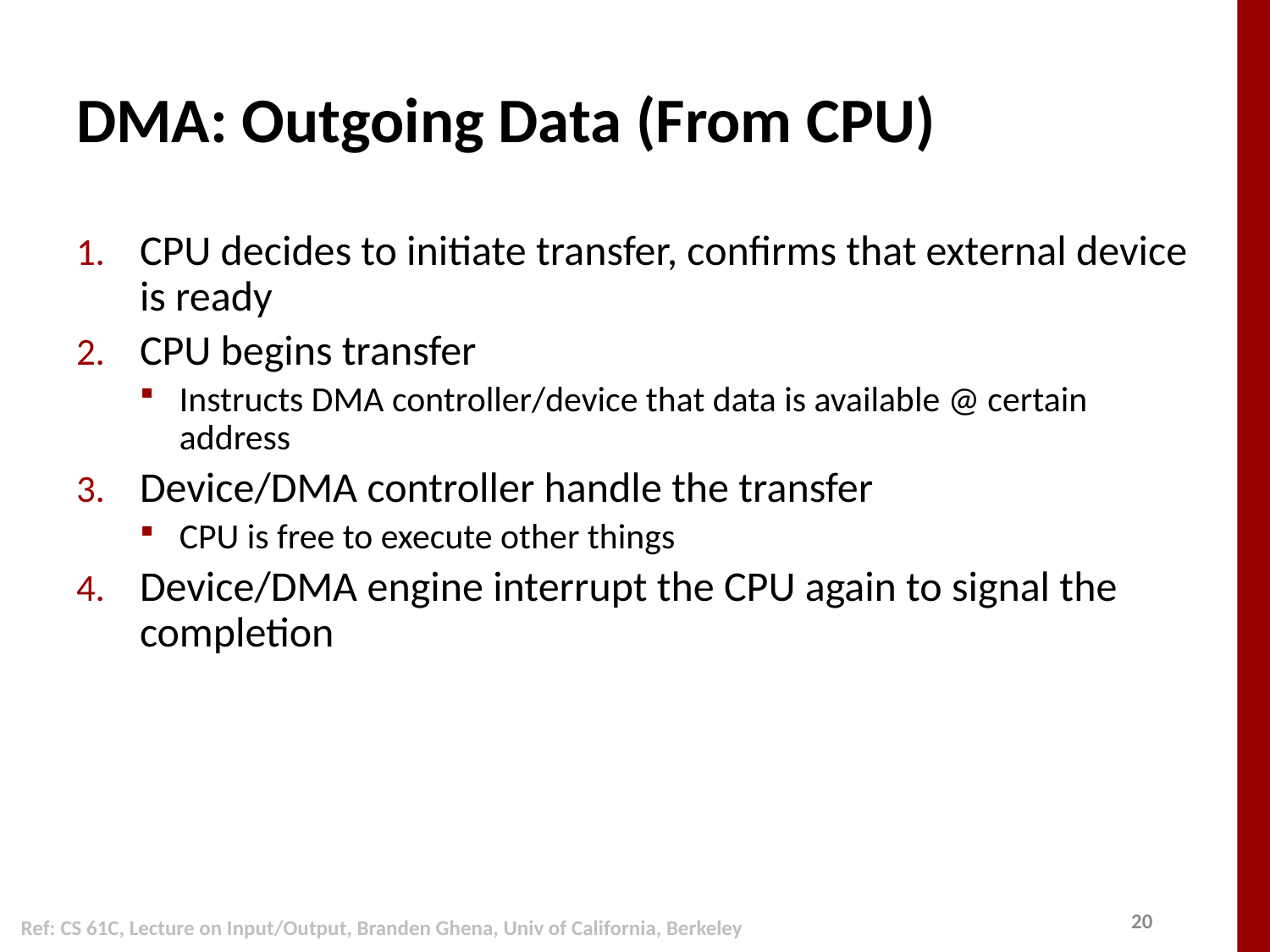

# DMA: Outgoing Data (From CPU)
CPU decides to initiate transfer, confirms that external device is ready
CPU begins transfer
Instructs DMA controller/device that data is available @ certain address
Device/DMA controller handle the transfer
CPU is free to execute other things
Device/DMA engine interrupt the CPU again to signal the completion
Ref: CS 61C, Lecture on Input/Output, Branden Ghena, Univ of California, Berkeley